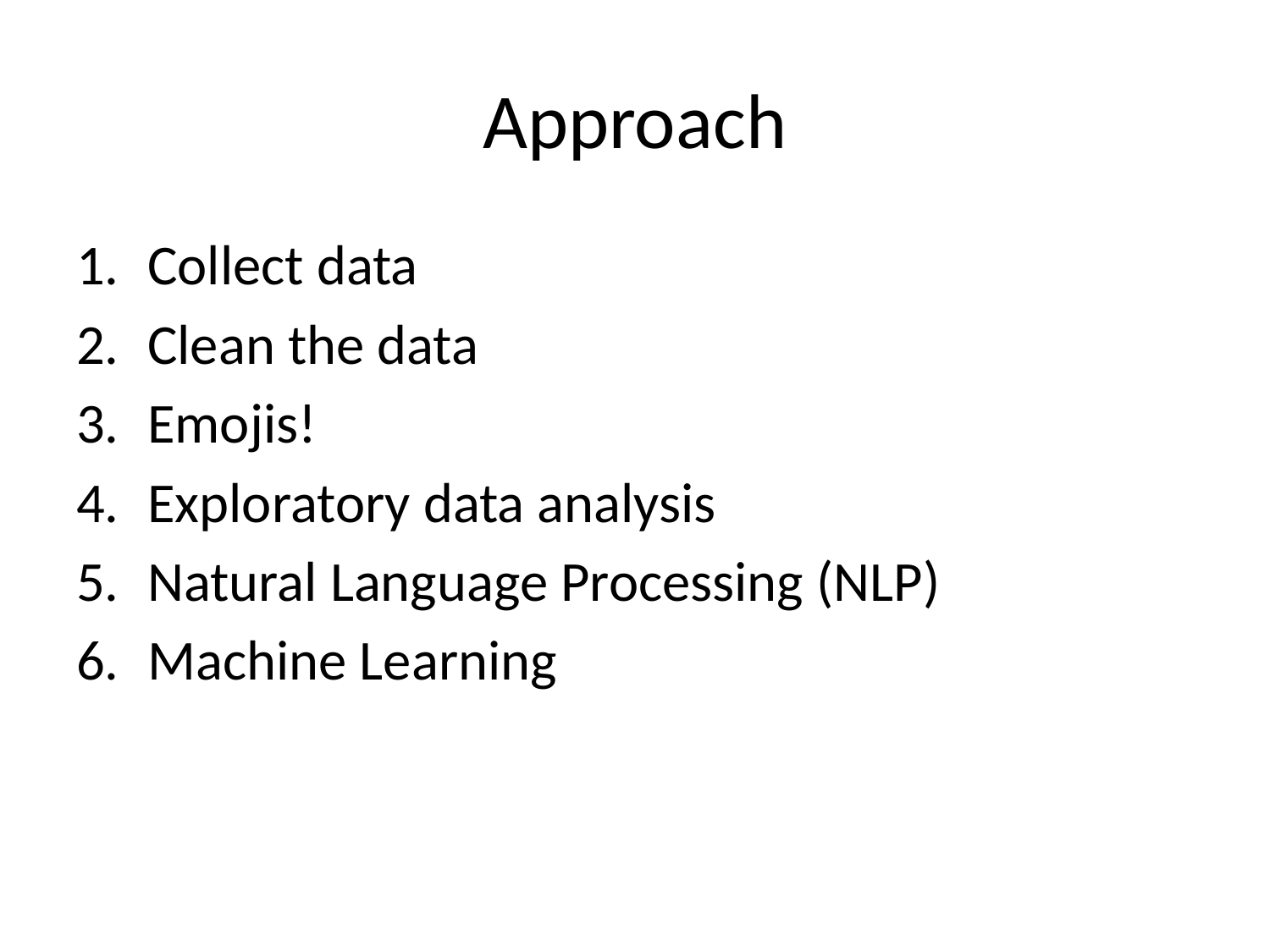

# Approach
Collect data
Clean the data
Emojis!
Exploratory data analysis
Natural Language Processing (NLP)
Machine Learning